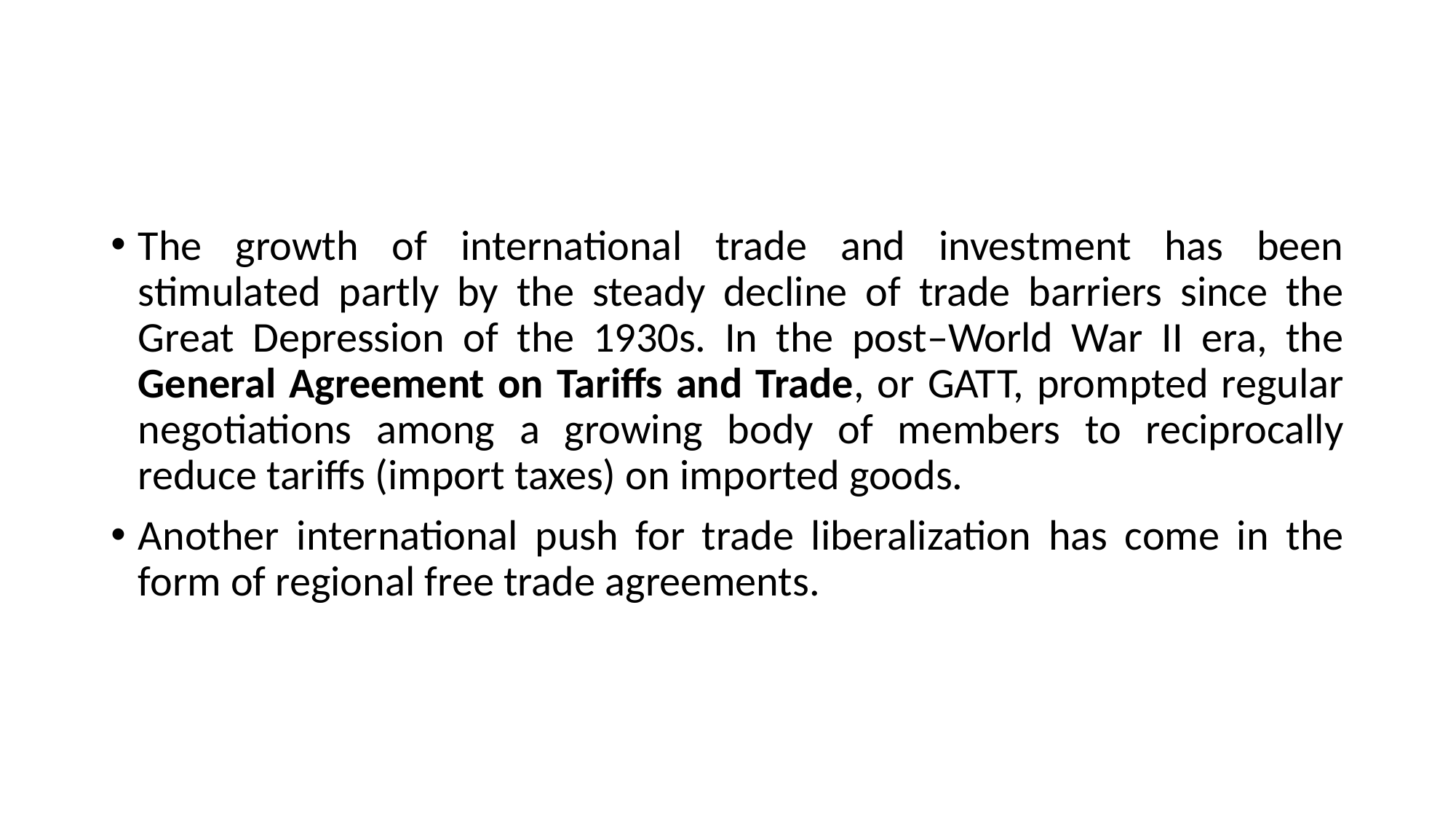

#
The growth of international trade and investment has been stimulated partly by the steady decline of trade barriers since the Great Depression of the 1930s. In the post–World War II era, the General Agreement on Tariffs and Trade, or GATT, prompted regular negotiations among a growing body of members to reciprocally reduce tariffs (import taxes) on imported goods.
Another international push for trade liberalization has come in the form of regional free trade agreements.